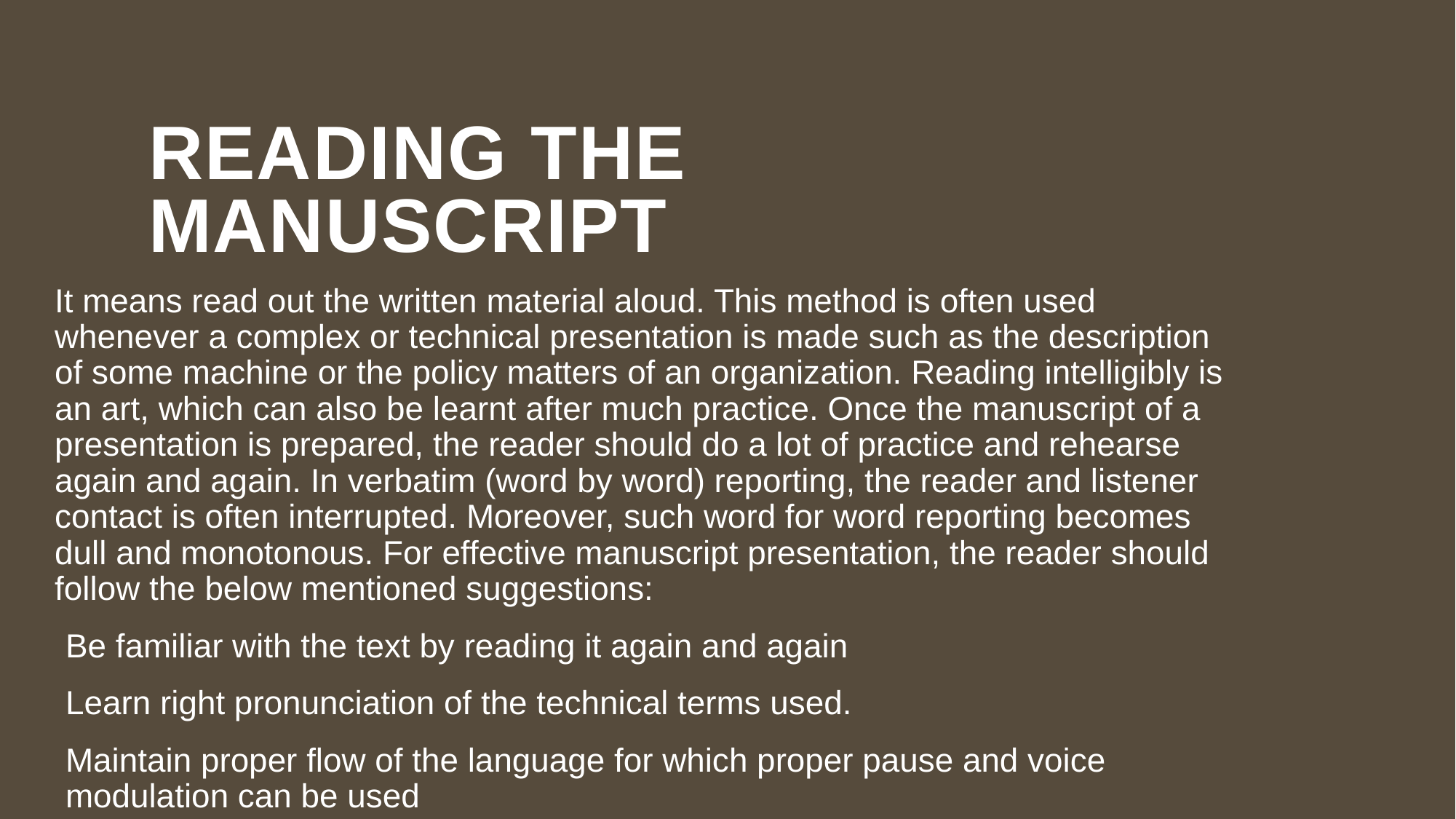

Reading the Manuscript
It means read out the written material aloud. This method is often used whenever a complex or technical presentation is made such as the description of some machine or the policy matters of an organization. Reading intelligibly is an art, which can also be learnt after much practice. Once the manuscript of a presentation is prepared, the reader should do a lot of practice and rehearse again and again. In verbatim (word by word) reporting, the reader and listener contact is often interrupted. Moreover, such word for word reporting becomes dull and monotonous. For effective manuscript presentation, the reader should follow the below mentioned suggestions:
Be familiar with the text by reading it again and again
Learn right pronunciation of the technical terms used.
Maintain proper flow of the language for which proper pause and voice modulation can be used